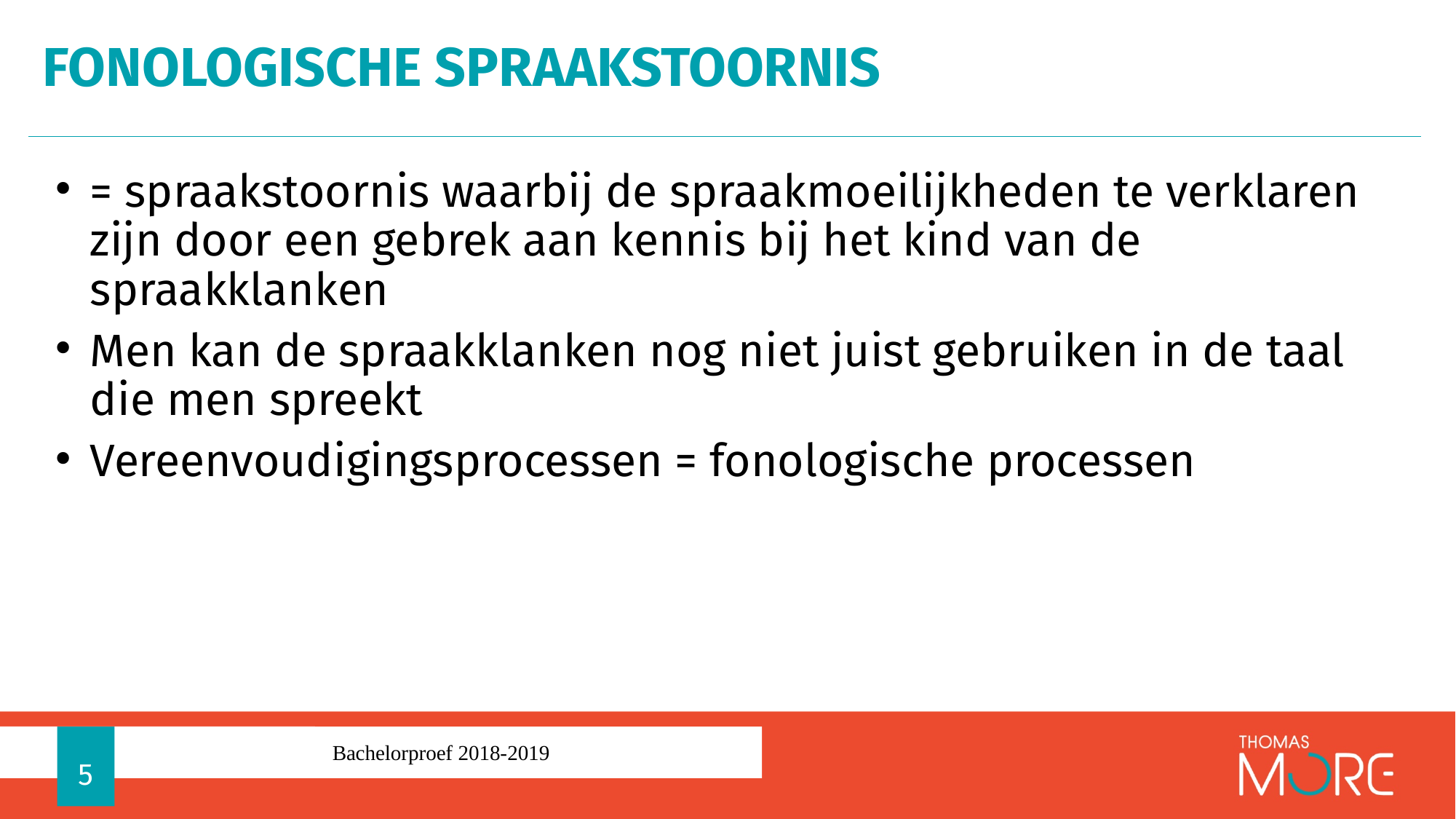

# Fonologische spraakstoornis
= spraakstoornis waarbij de spraakmoeilijkheden te verklaren zijn door een gebrek aan kennis bij het kind van de spraakklanken
Men kan de spraakklanken nog niet juist gebruiken in de taal die men spreekt
Vereenvoudigingsprocessen = fonologische processen
5
Bachelorproef 2018-2019